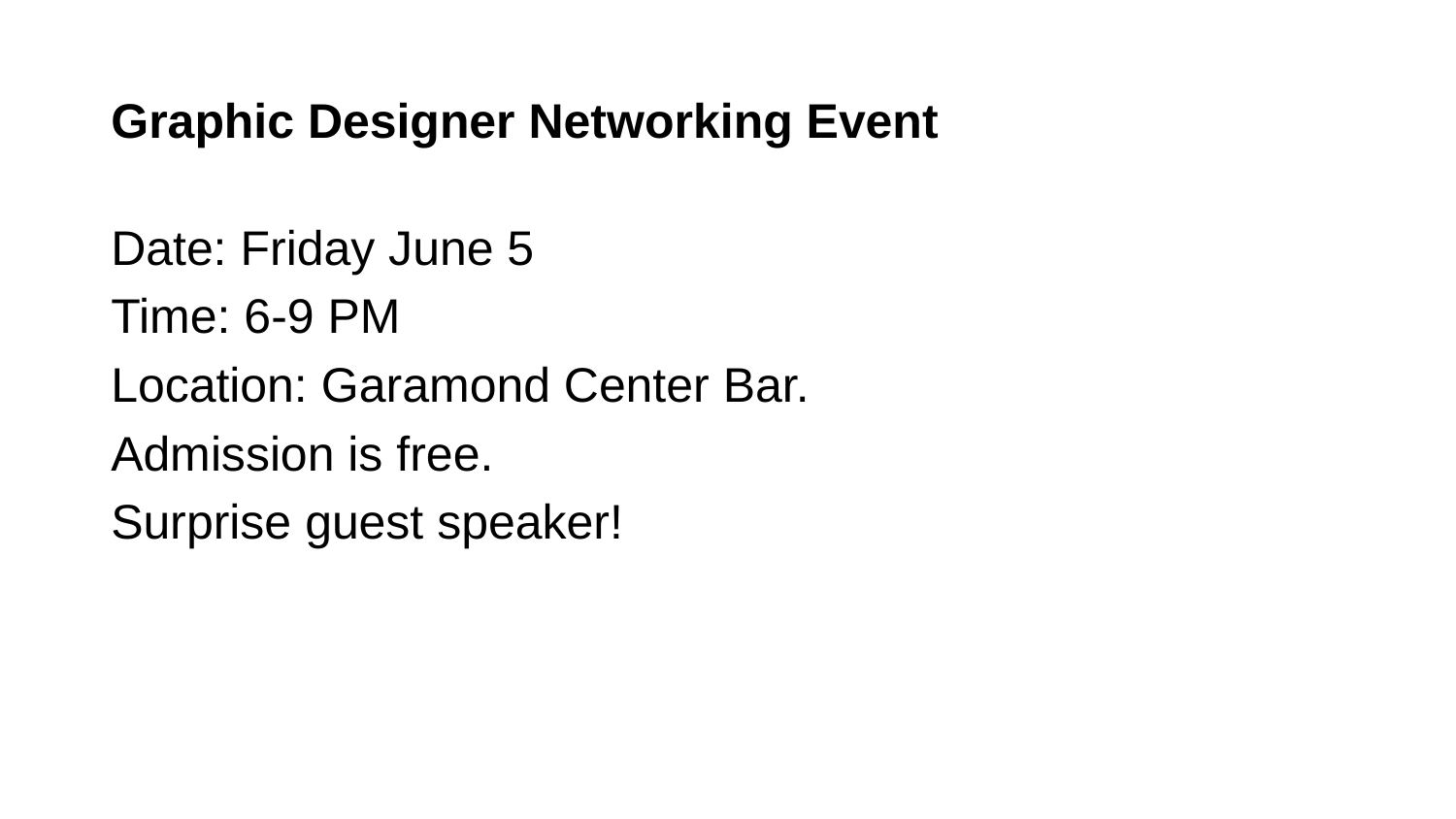

# Graphic Designer Networking Event
Date: Friday June 5
Time: 6-9 PM
Location: Garamond Center Bar.
Admission is free.
Surprise guest speaker!